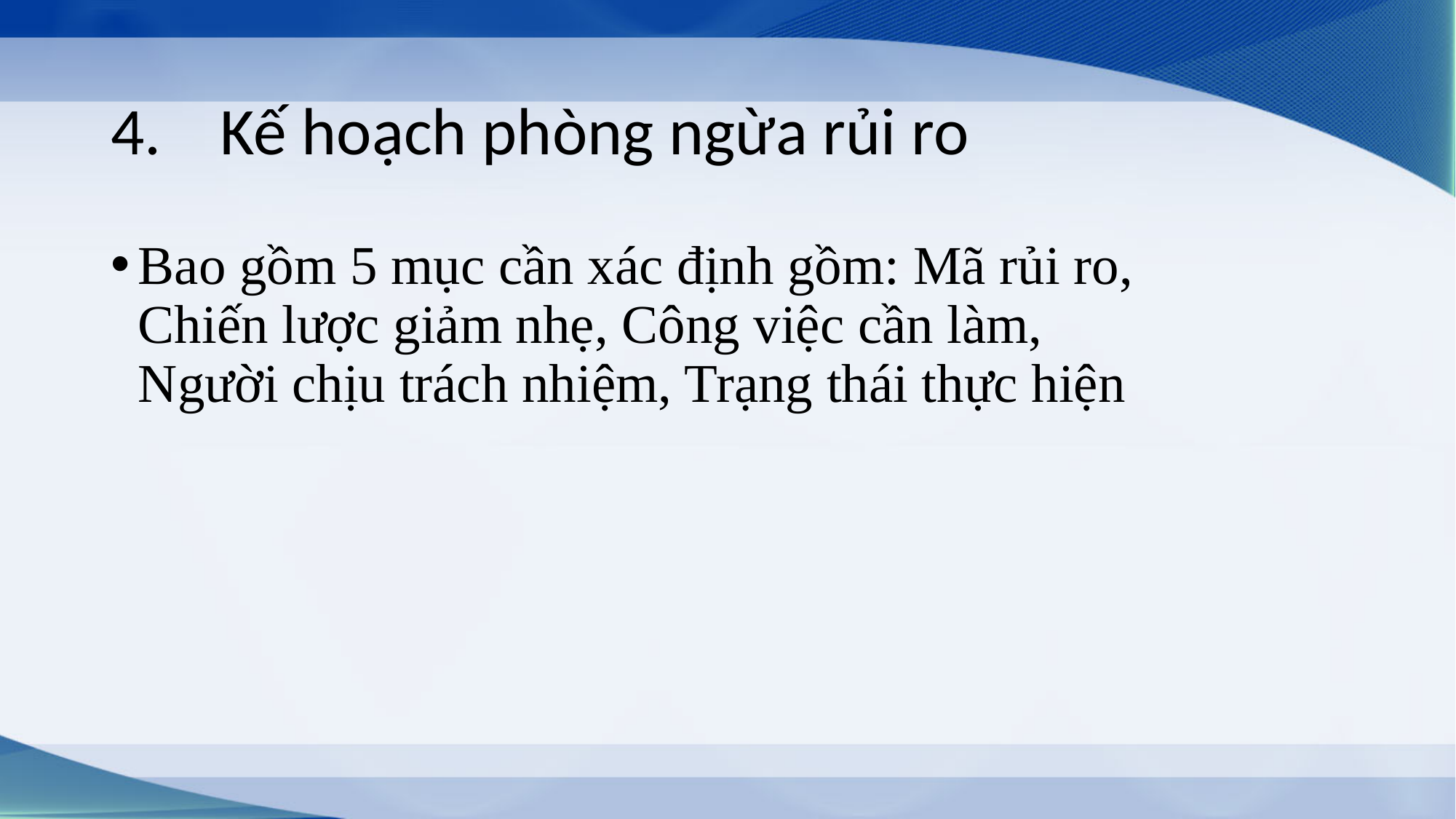

# 4.	Kế hoạch phòng ngừa rủi ro
Bao gồm 5 mục cần xác định gồm: Mã rủi ro, Chiến lược giảm nhẹ, Công việc cần làm, Người chịu trách nhiệm, Trạng thái thực hiện